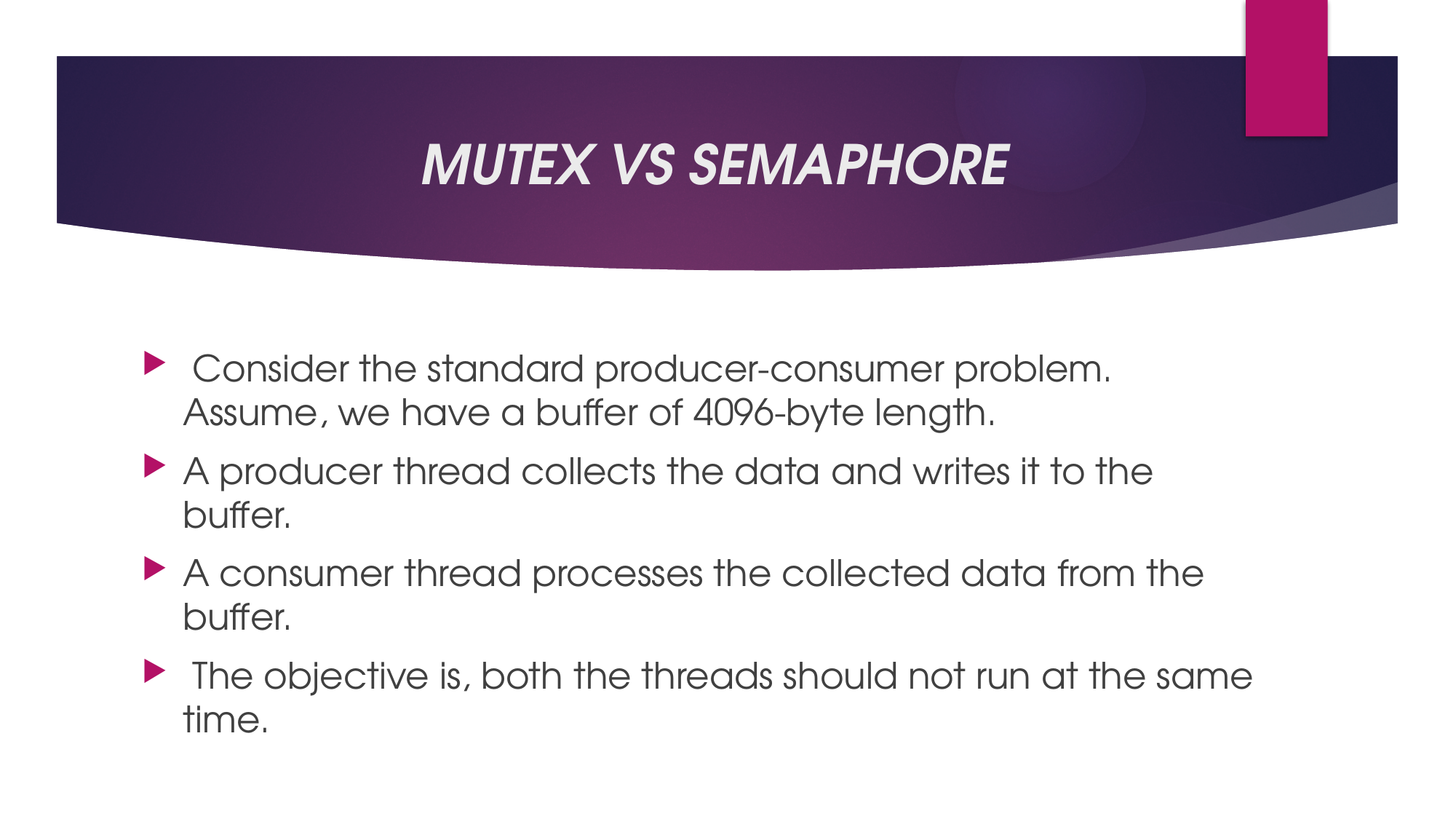

# MUTEX VS SEMAPHORE
 Consider the standard producer-consumer problem. Assume, we have a buffer of 4096-byte length.
A producer thread collects the data and writes it to the buffer.
A consumer thread processes the collected data from the buffer.
 The objective is, both the threads should not run at the same time.